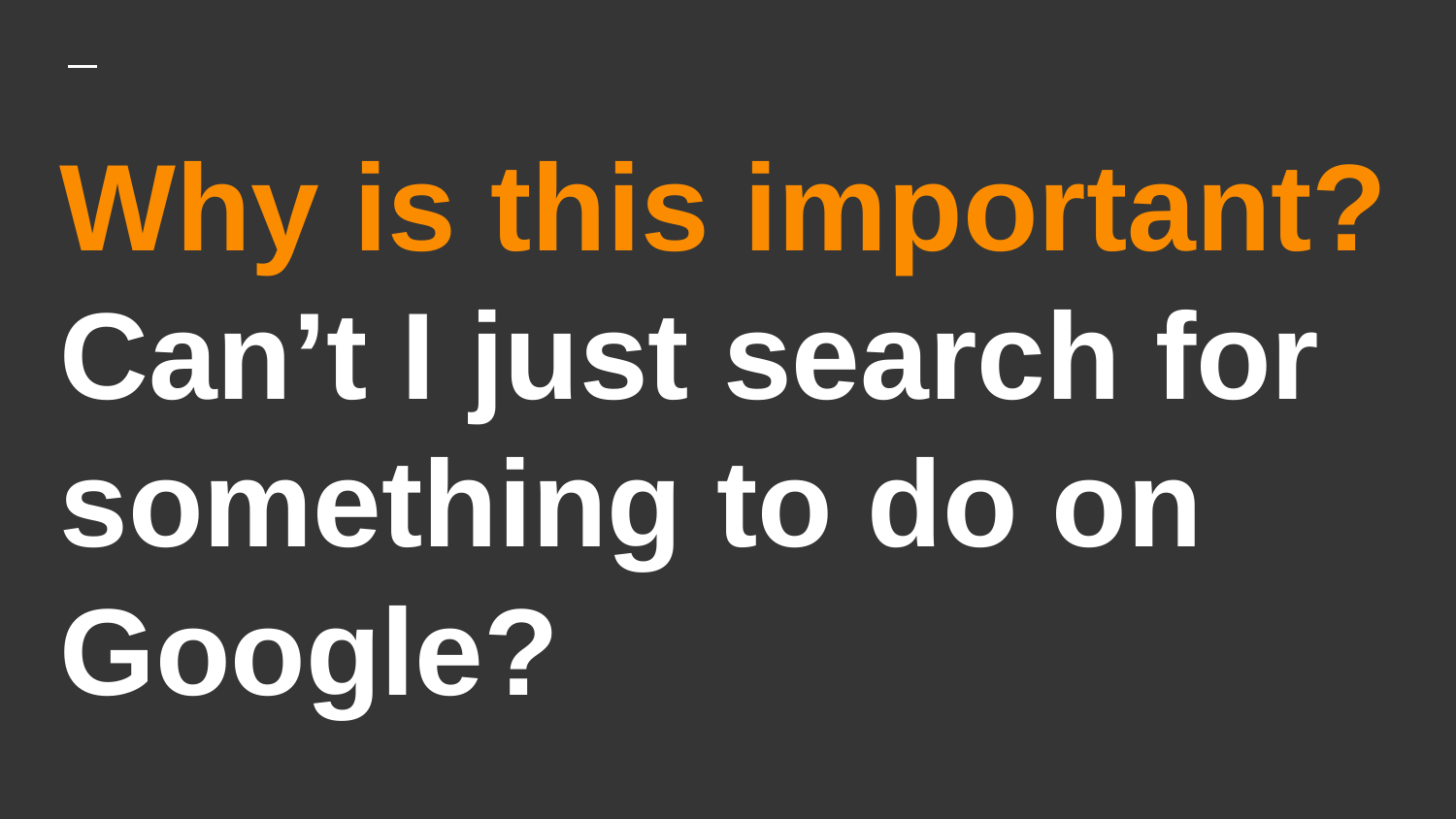

# Why is this important? Can’t I just search for something to do on Google?